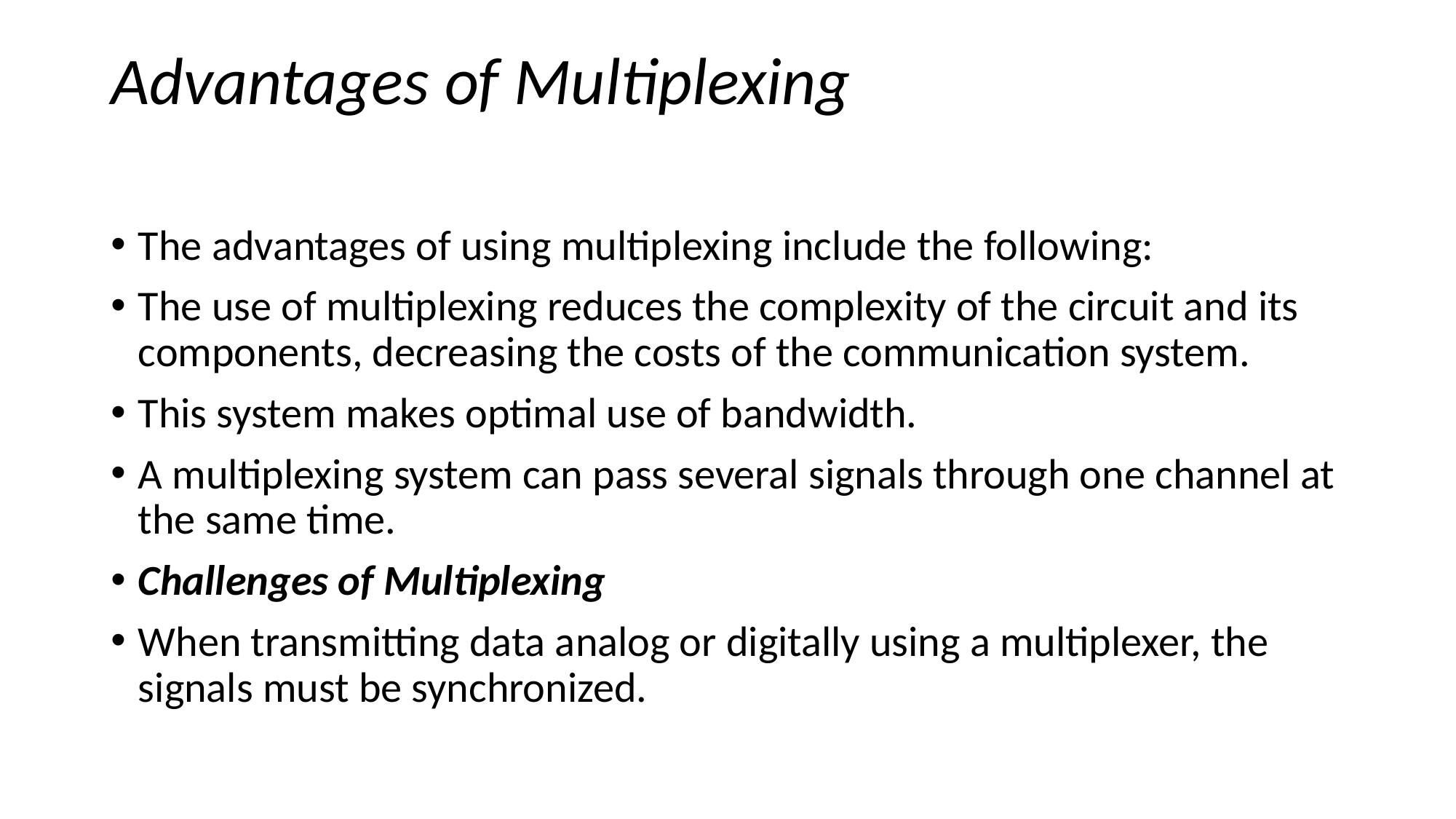

# Advantages of Multiplexing
The advantages of using multiplexing include the following:
The use of multiplexing reduces the complexity of the circuit and its components, decreasing the costs of the communication system.
This system makes optimal use of bandwidth.
A multiplexing system can pass several signals through one channel at the same time.
Challenges of Multiplexing
When transmitting data analog or digitally using a multiplexer, the signals must be synchronized.